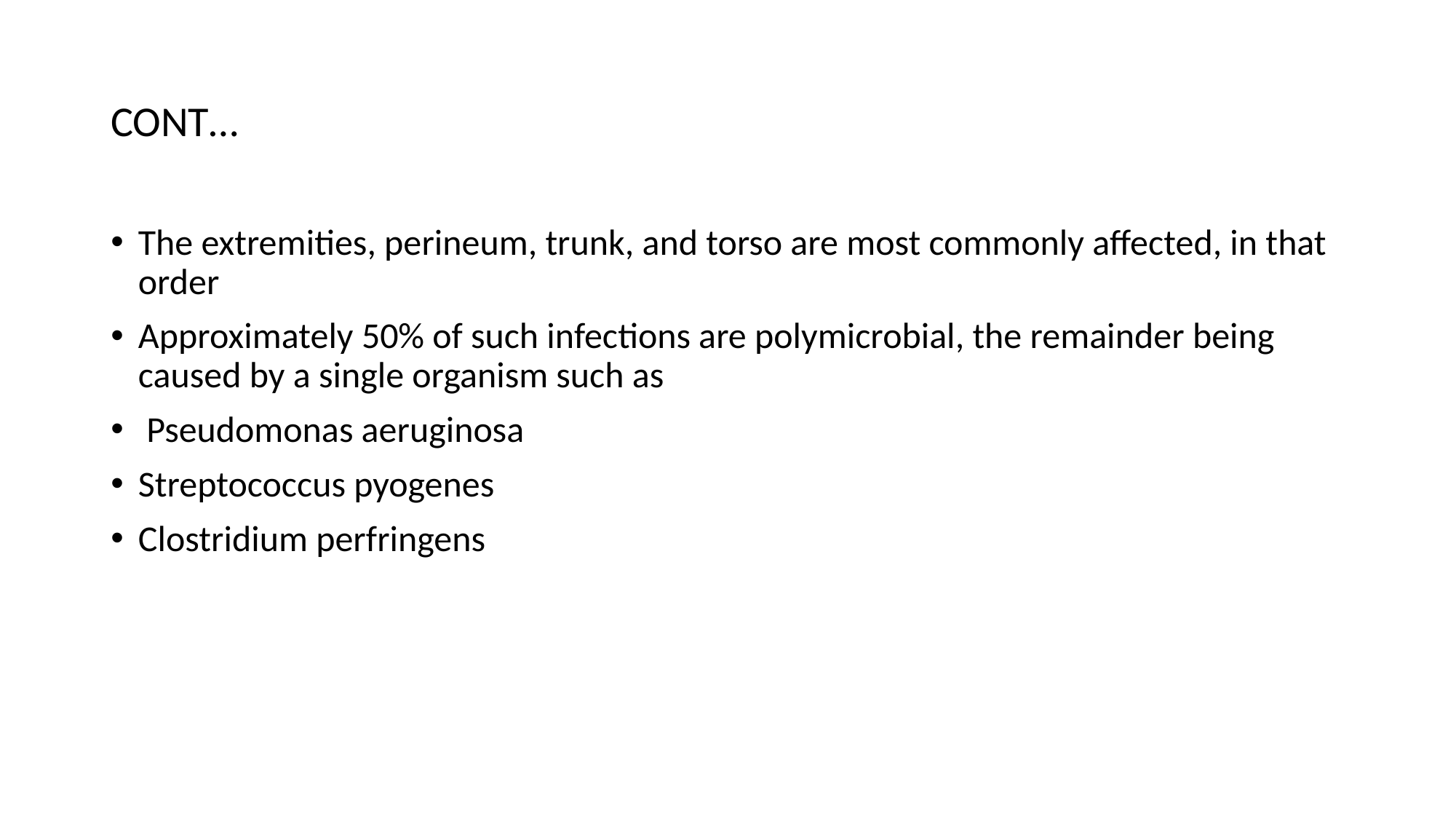

# CONT…
The extremities, perineum, trunk, and torso are most commonly affected, in that order
Approximately 50% of such infections are polymicrobial, the remainder being caused by a single organism such as
 Pseudomonas aeruginosa
Streptococcus pyogenes
Clostridium perfringens